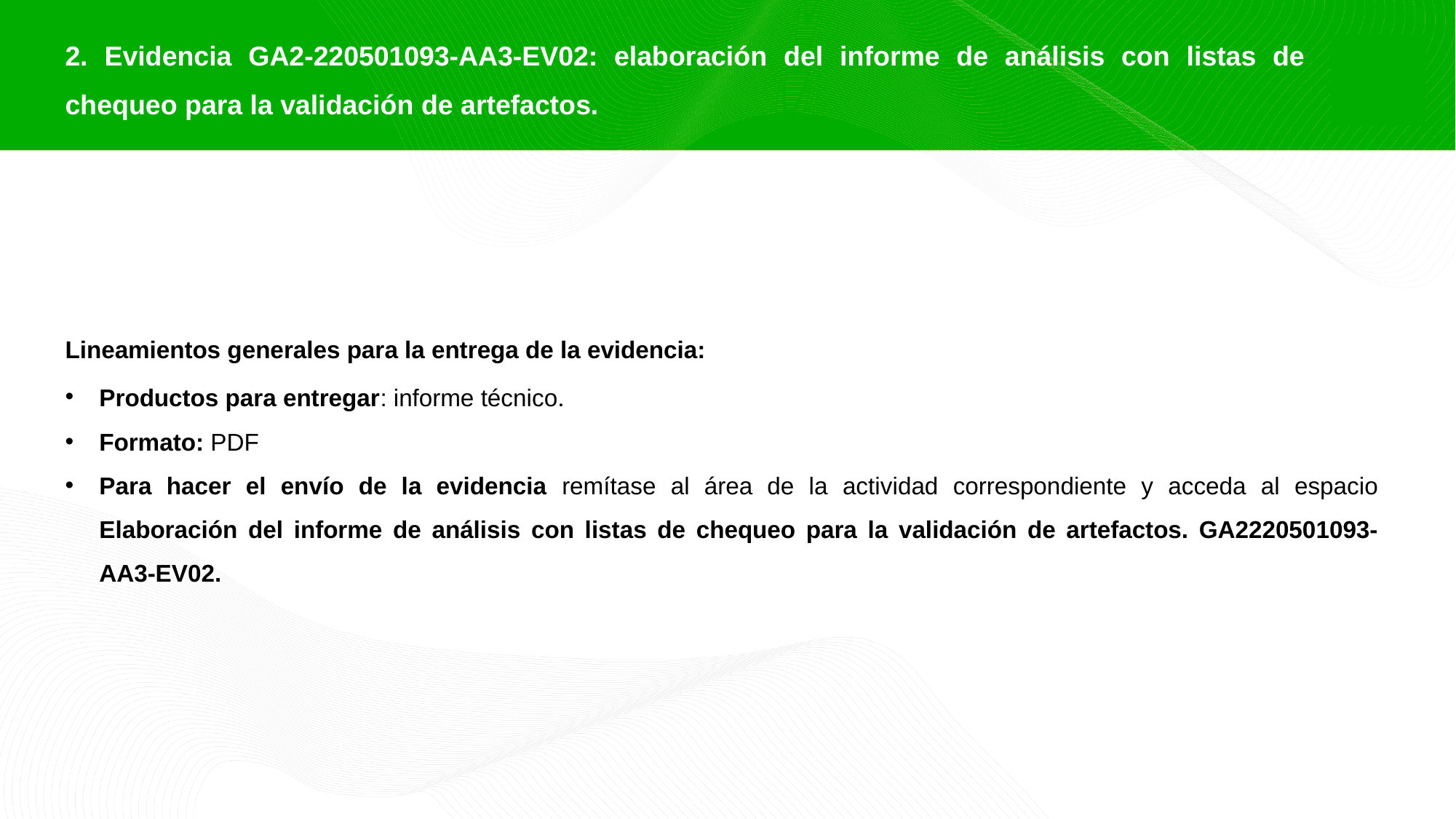

2. Evidencia GA2-220501093-AA3-EV02: elaboración del informe de análisis con listas de chequeo para la validación de artefactos.

Lineamientos generales para la entrega de la evidencia:
Productos para entregar: informe técnico.
Formato: PDF
Para hacer el envío de la evidencia remítase al área de la actividad correspondiente y acceda al espacio Elaboración del informe de análisis con listas de chequeo para la validación de artefactos. GA2220501093-AA3-EV02.